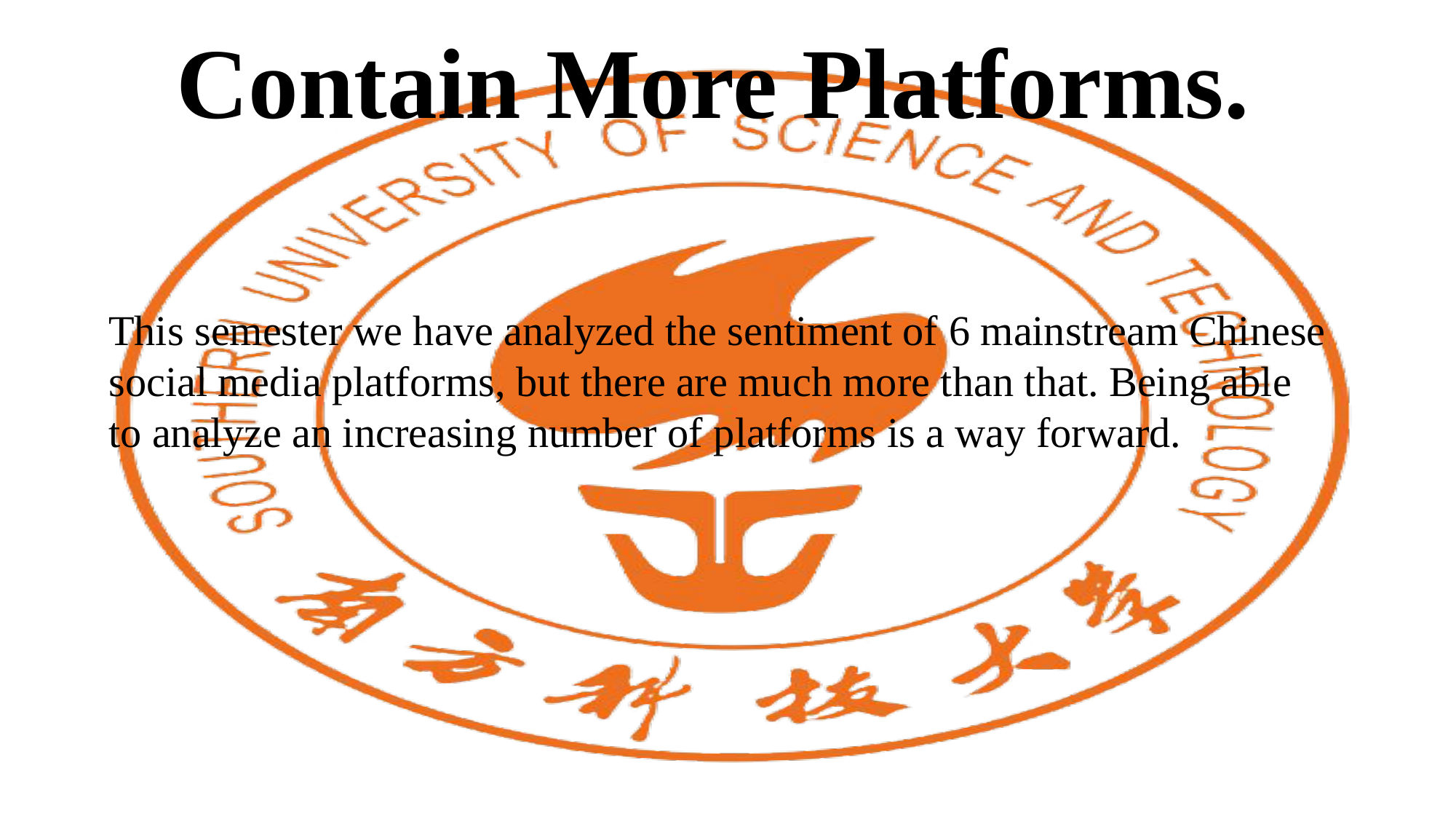

Contain More Platforms.
This semester we have analyzed the sentiment of 6 mainstream Chinese social media platforms, but there are much more than that. Being able to analyze an increasing number of platforms is a way forward.